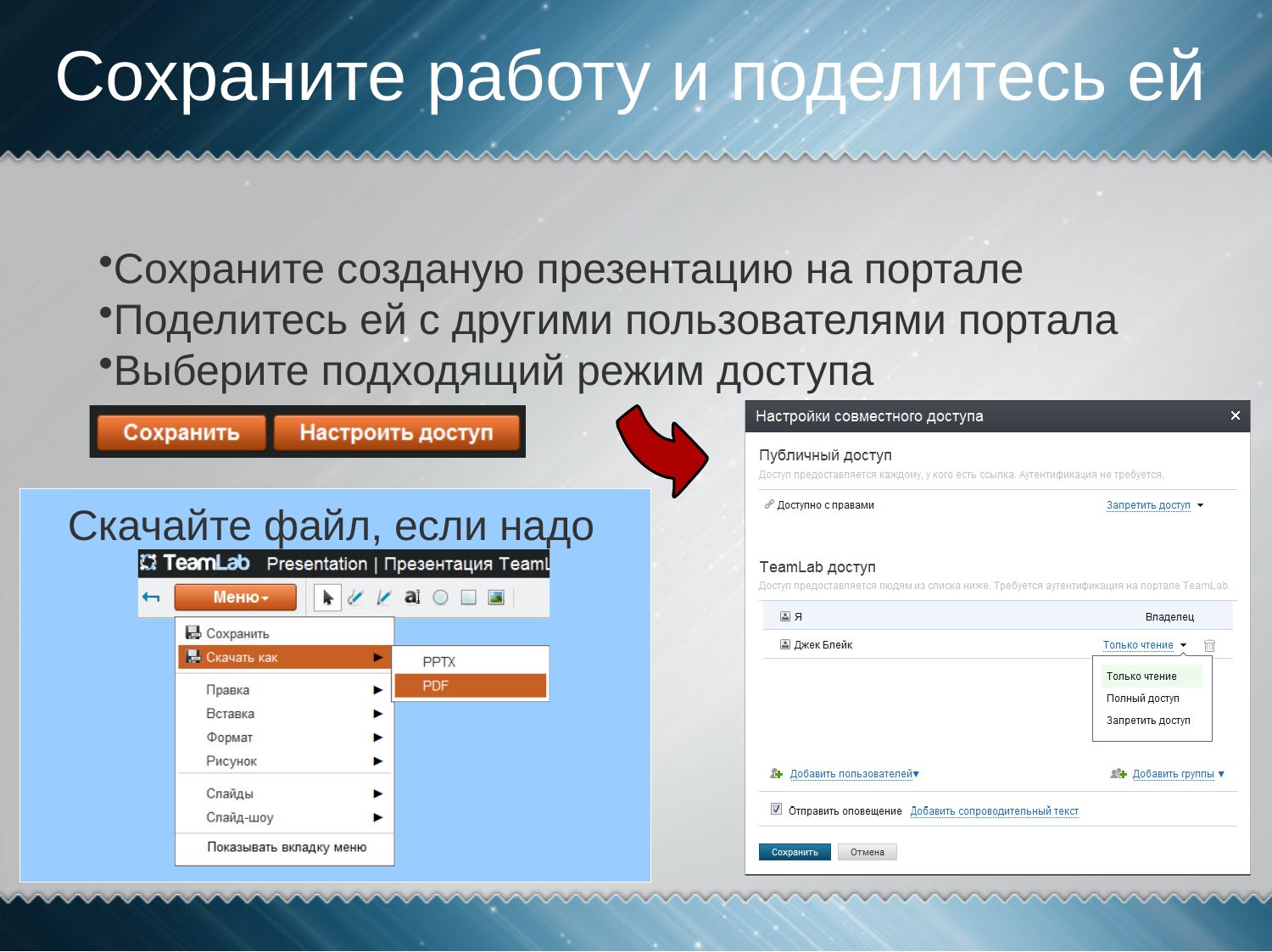

# Сохраните работу и поделитесь ей

Сохраните созданую презентацию на портале
Поделитесь ей с другими пользователями портала
Выберите подходящий режим доступа

Скачайте файл, если надо